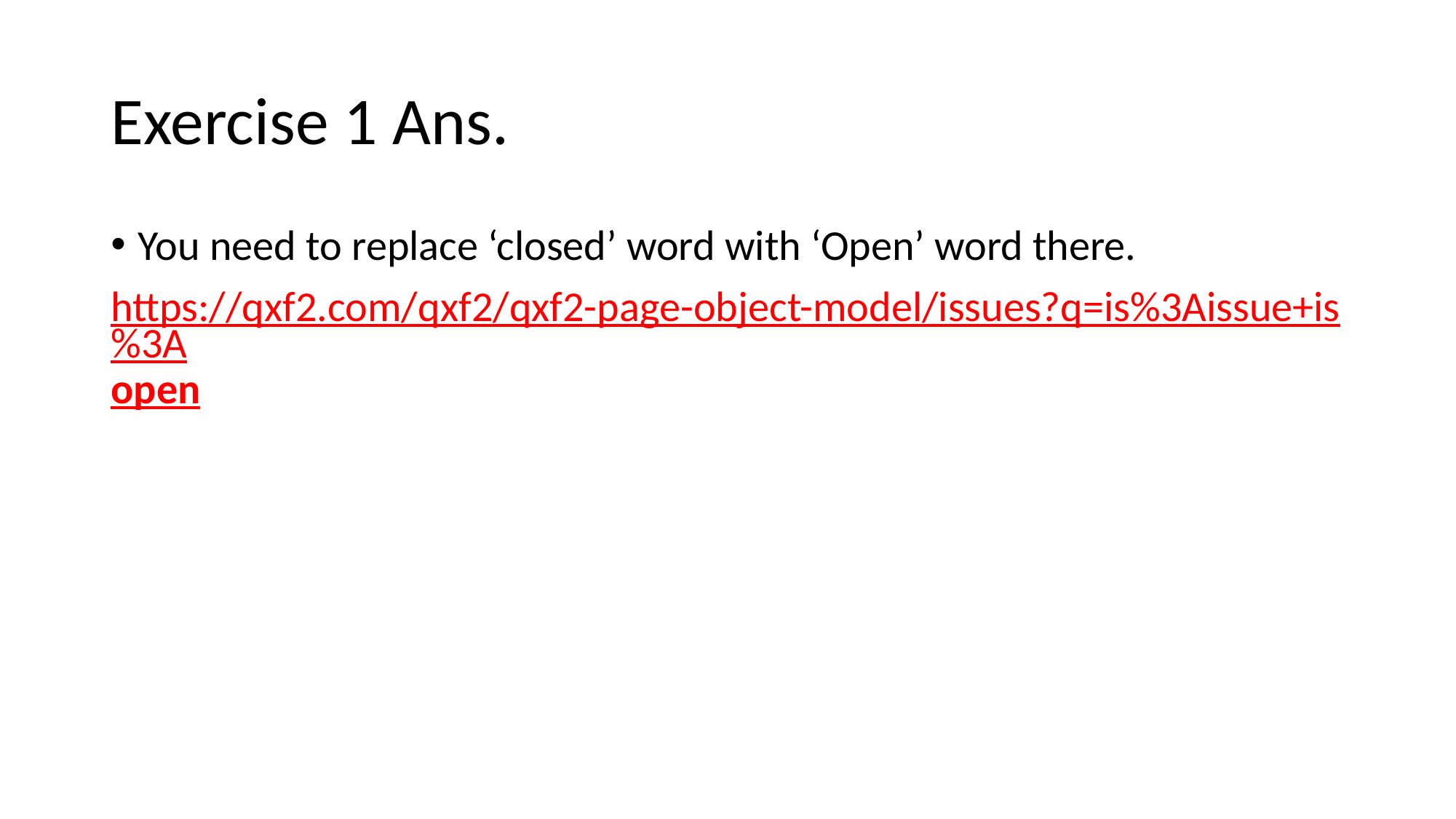

# Exercise 1 Ans.
You need to replace ‘closed’ word with ‘Open’ word there.
https://qxf2.com/qxf2/qxf2-page-object-model/issues?q=is%3Aissue+is%3Aopen